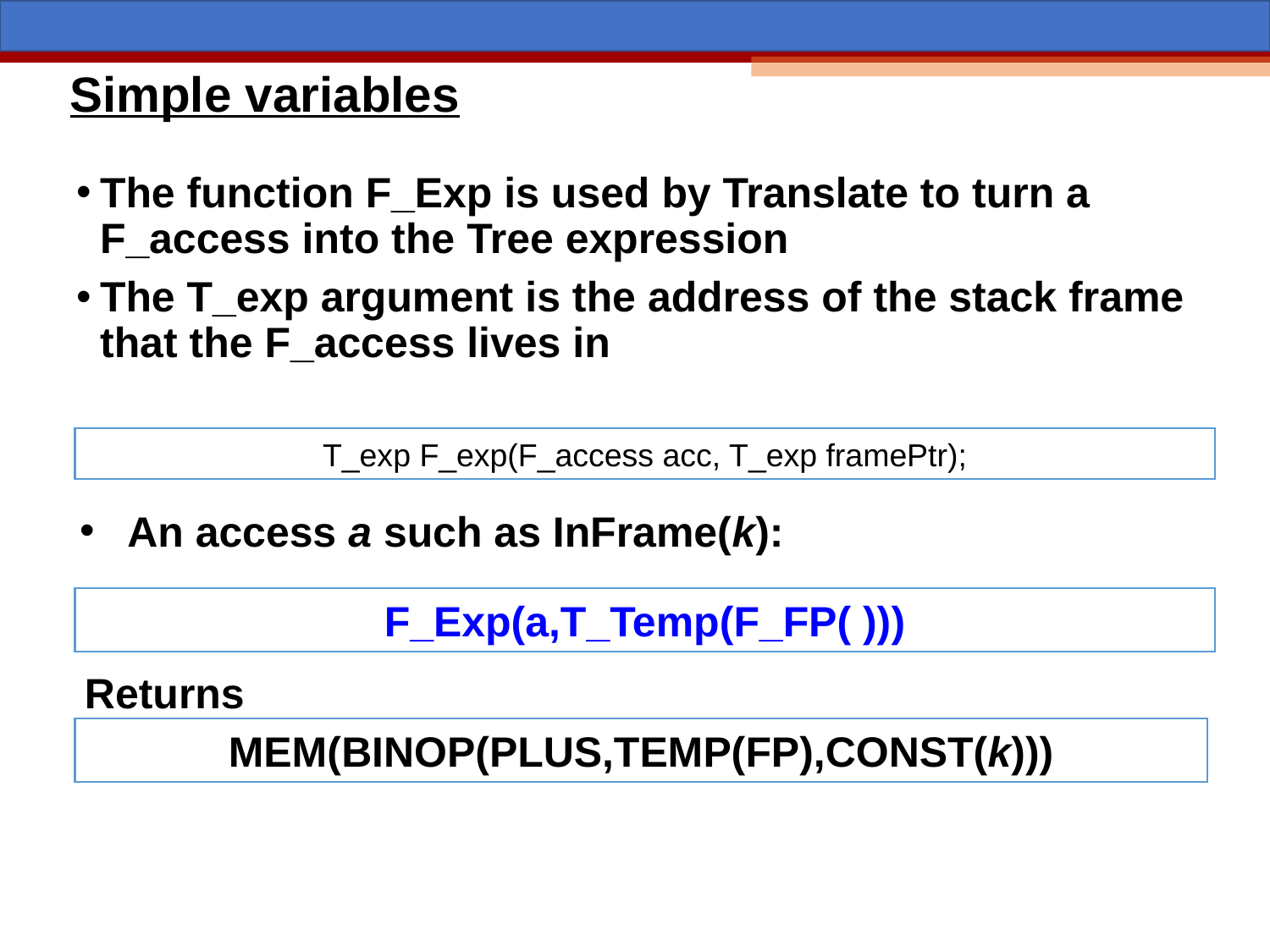

# Simple variables
The function F_Exp is used by Translate to turn a F_access into the Tree expression
The T_exp argument is the address of the stack frame that the F_access lives in
T_exp F_exp(F_access acc, T_exp framePtr);
An access a such as InFrame(k):
F_Exp(a,T_Temp(F_FP( )))
Returns
MEM(BINOP(PLUS,TEMP(FP),CONST(k)))